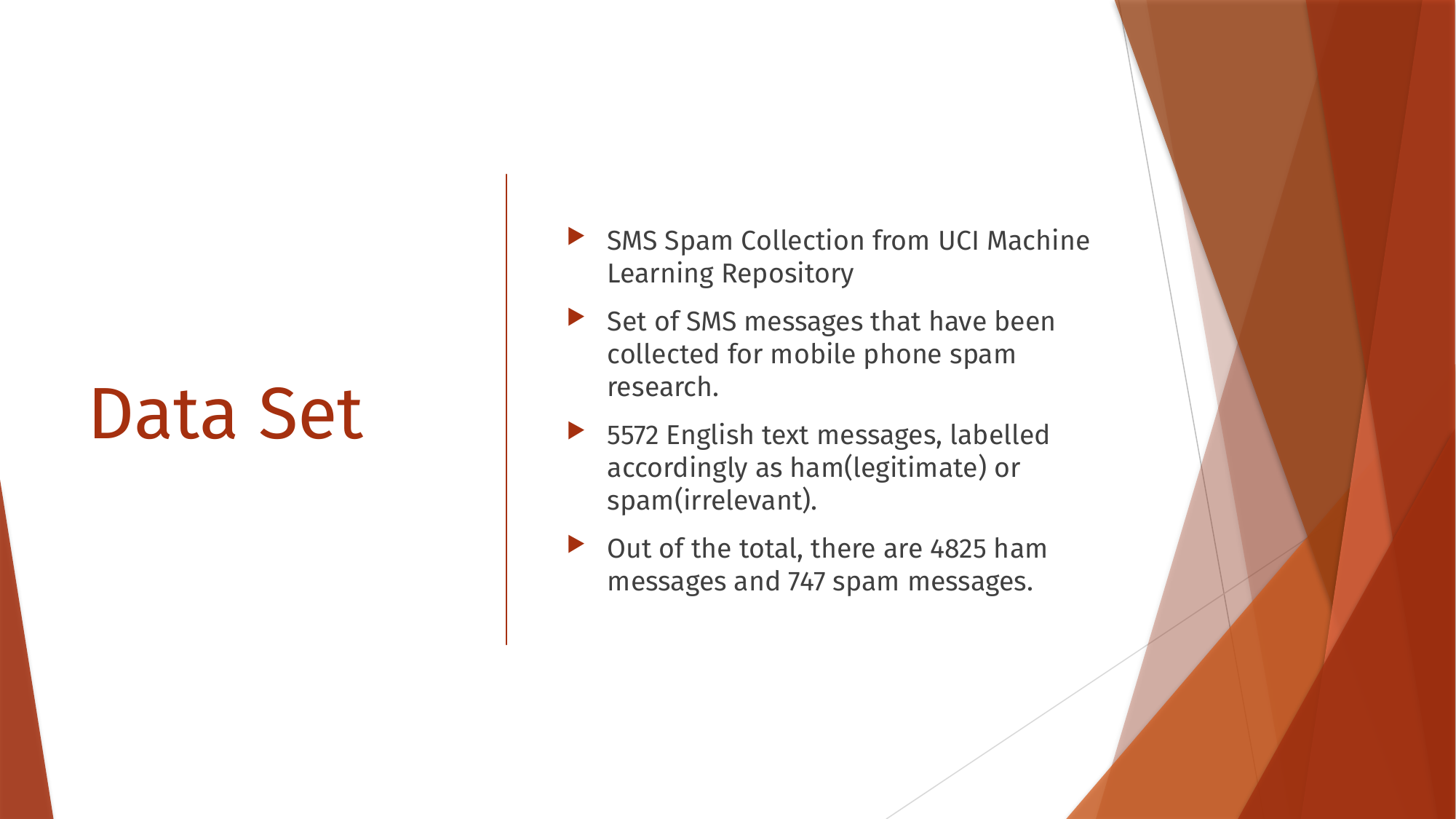

# Data Set
SMS Spam Collection from UCI Machine Learning Repository
Set of SMS messages that have been collected for mobile phone spam research.
5572 English text messages, labelled accordingly as ham(legitimate) or spam(irrelevant).
Out of the total, there are 4825 ham messages and 747 spam messages.